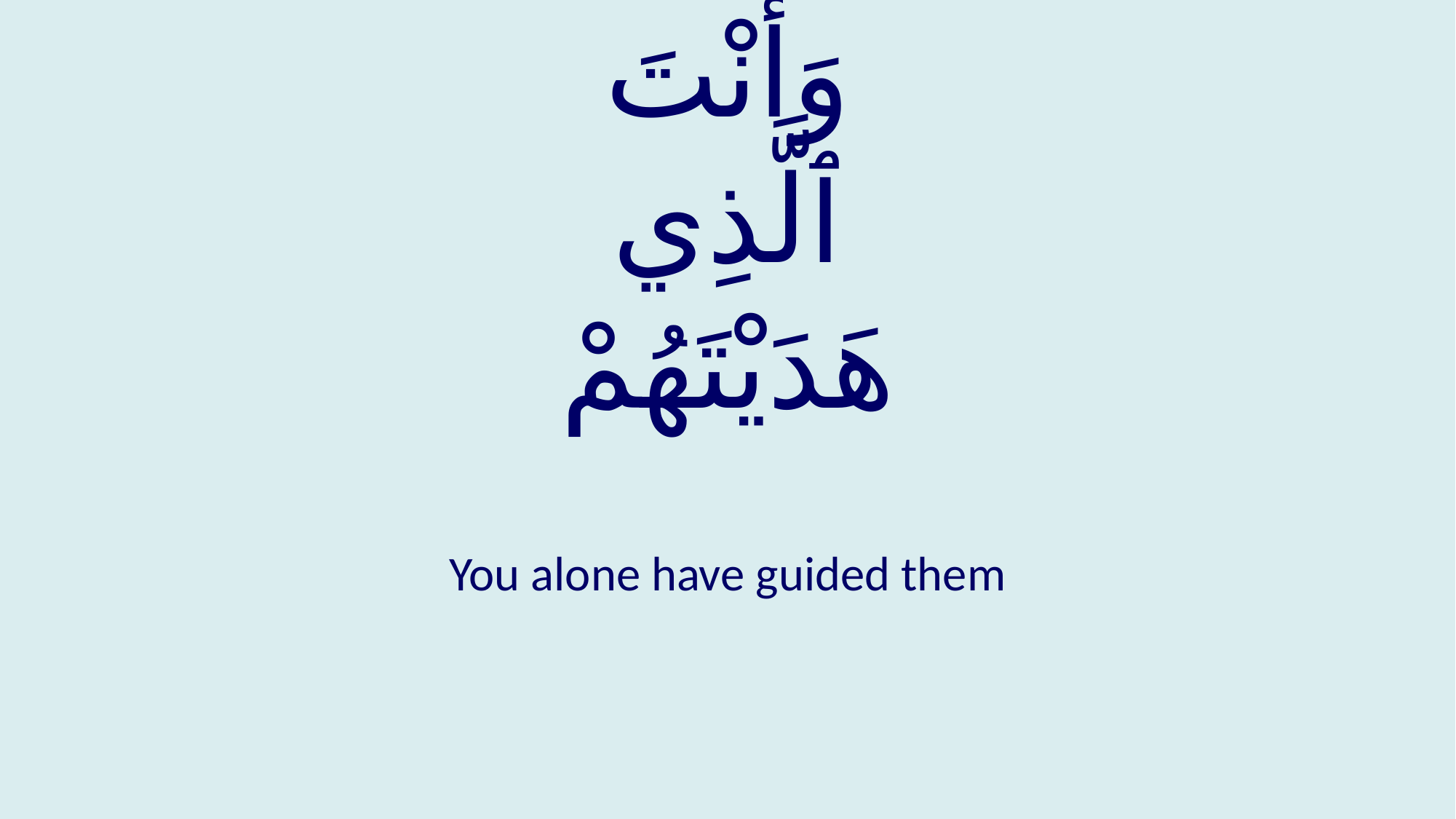

# وَأنْتَ ٱلَّذِي هَدَيْتَهُمْ
You alone have guided them